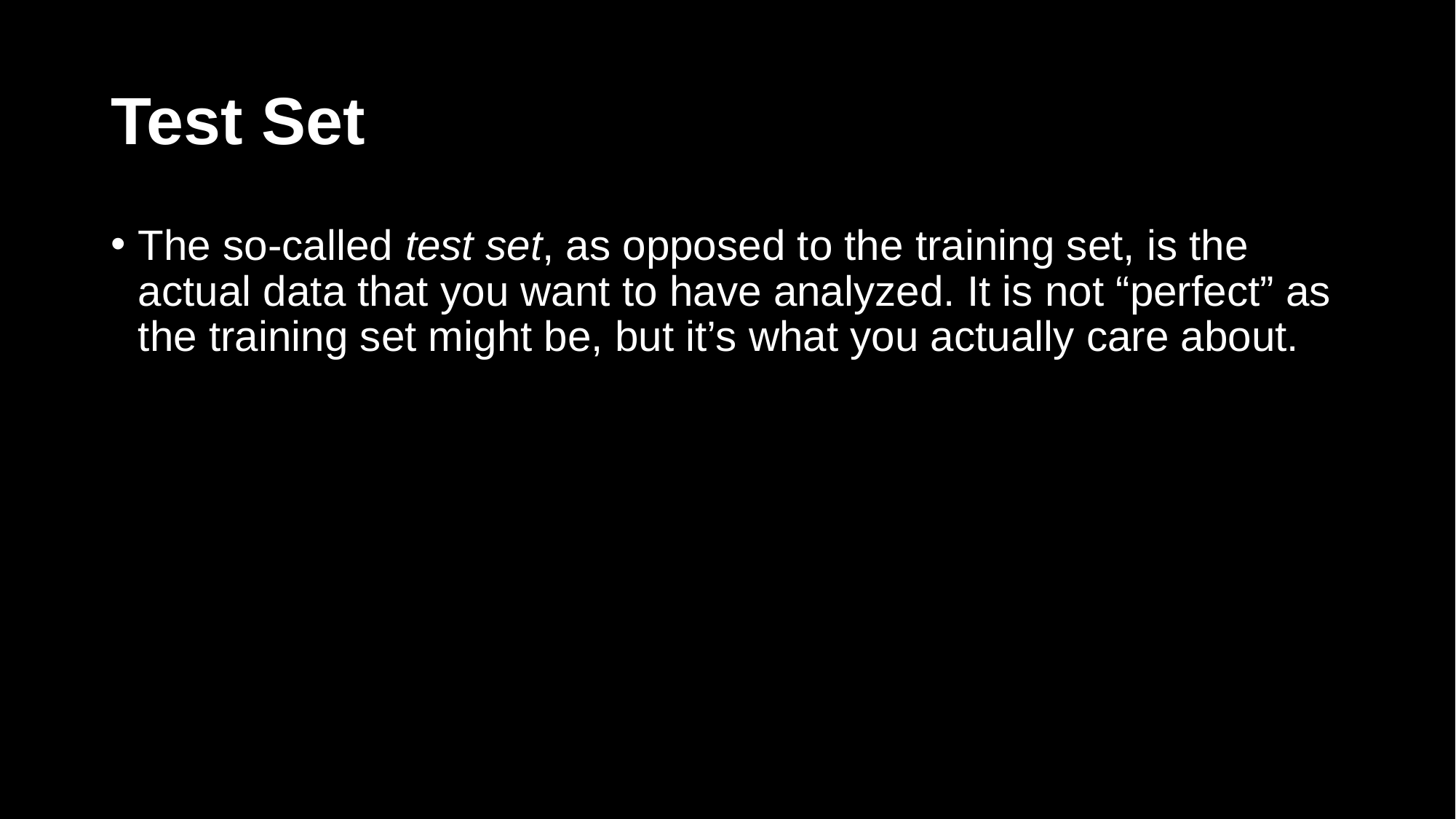

# Test Set
The so-called test set, as opposed to the training set, is the actual data that you want to have analyzed. It is not “perfect” as the training set might be, but it’s what you actually care about.